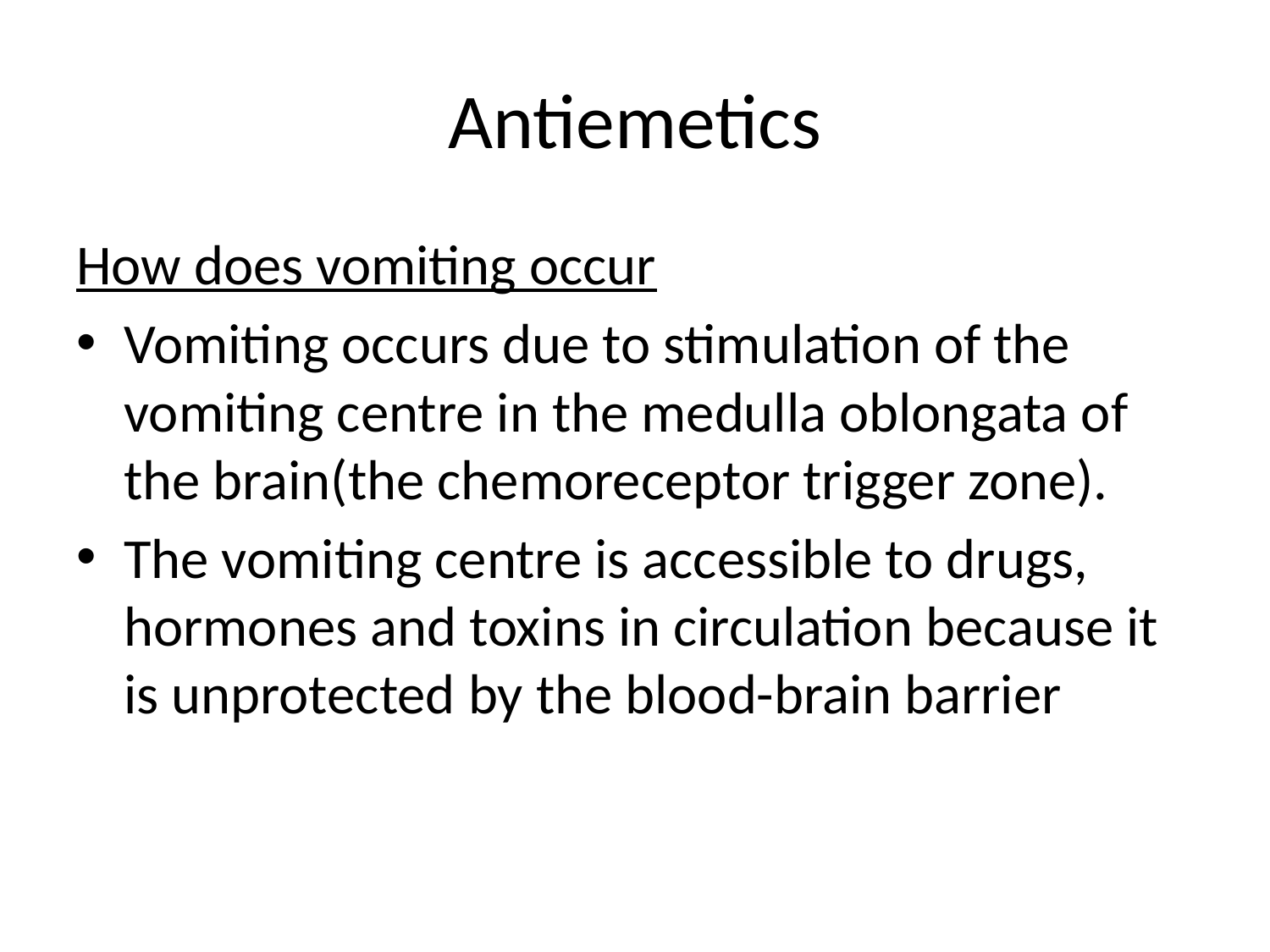

# Antiemetics
How does vomiting occur
Vomiting occurs due to stimulation of the vomiting centre in the medulla oblongata of the brain(the chemoreceptor trigger zone).
The vomiting centre is accessible to drugs, hormones and toxins in circulation because it is unprotected by the blood-brain barrier